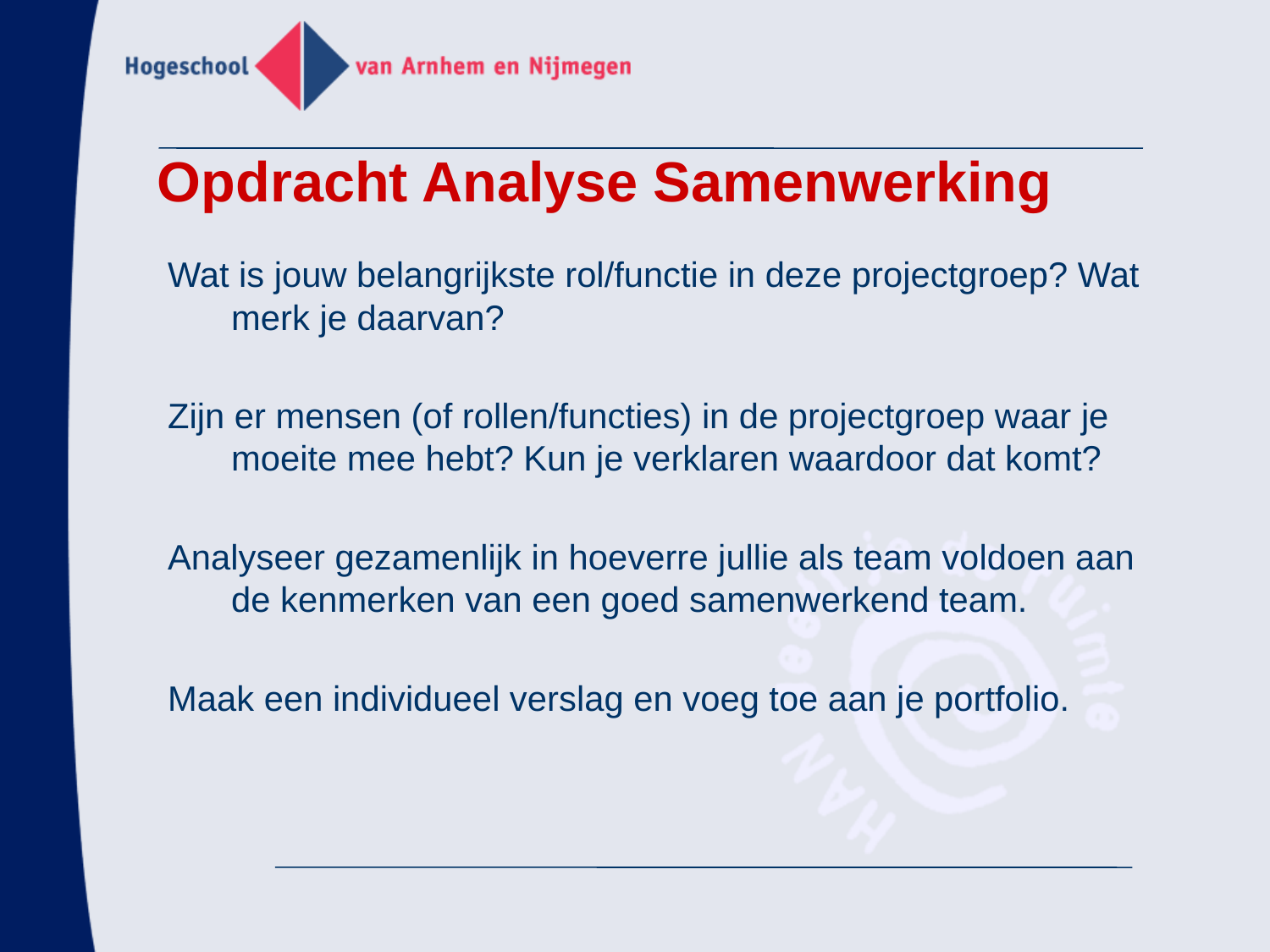

#
Opdracht Analyse Samenwerking
Wat is jouw belangrijkste rol/functie in deze projectgroep? Wat merk je daarvan?

Zijn er mensen (of rollen/functies) in de projectgroep waar je moeite mee hebt? Kun je verklaren waardoor dat komt?

Analyseer gezamenlijk in hoeverre jullie als team voldoen aan de kenmerken van een goed samenwerkend team.

Maak een individueel verslag en voeg toe aan je portfolio.